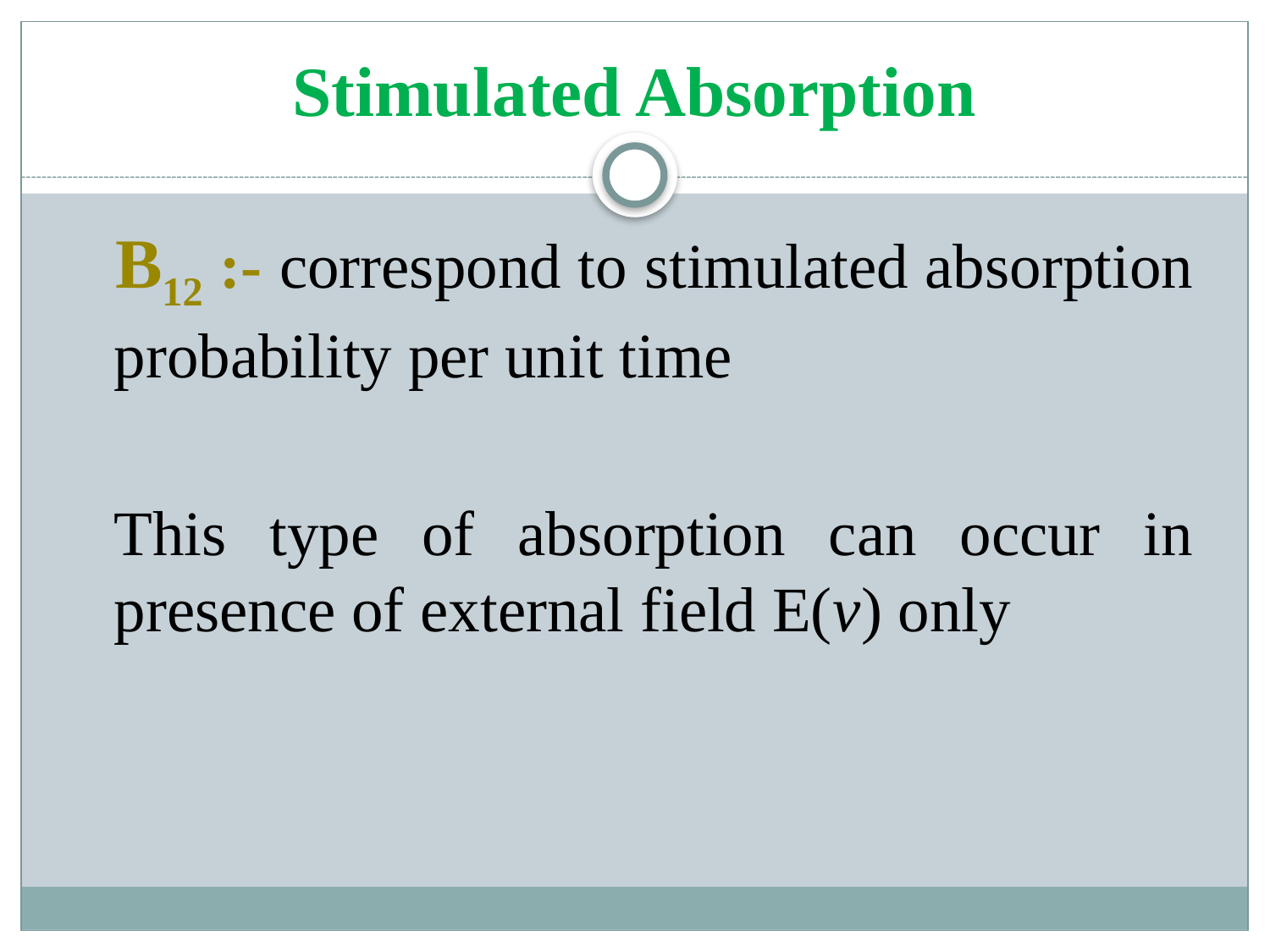

# Stimulated Absorption
 	B12 :- correspond to stimulated absorption probability per unit time

	This type of absorption can occur in presence of external field E(v) only